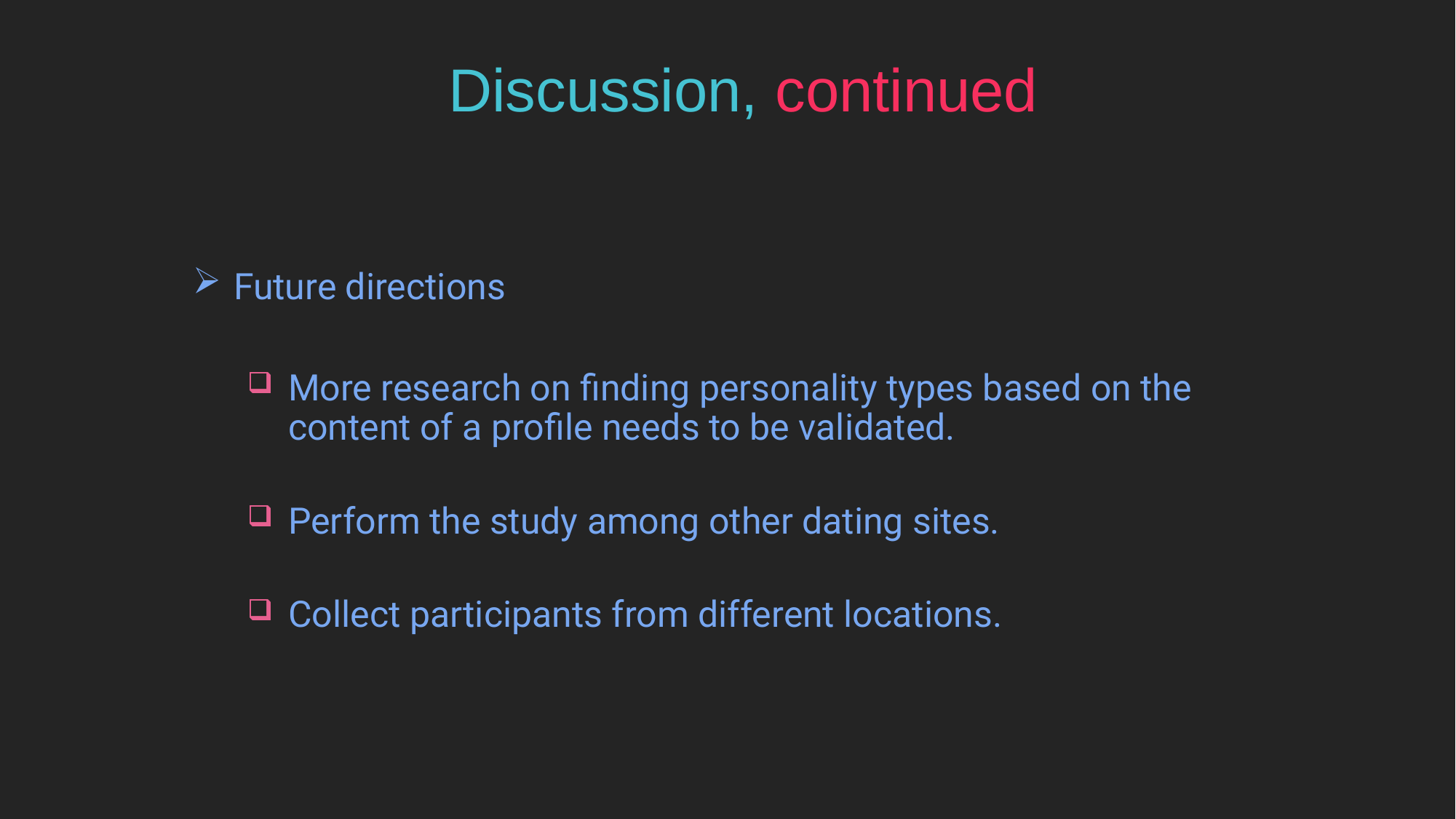

Discussion, continued
Future directions

More research on finding personality types based on the content of a profile needs to be validated.

Perform the study among other dating sites.

Collect participants from different locations.